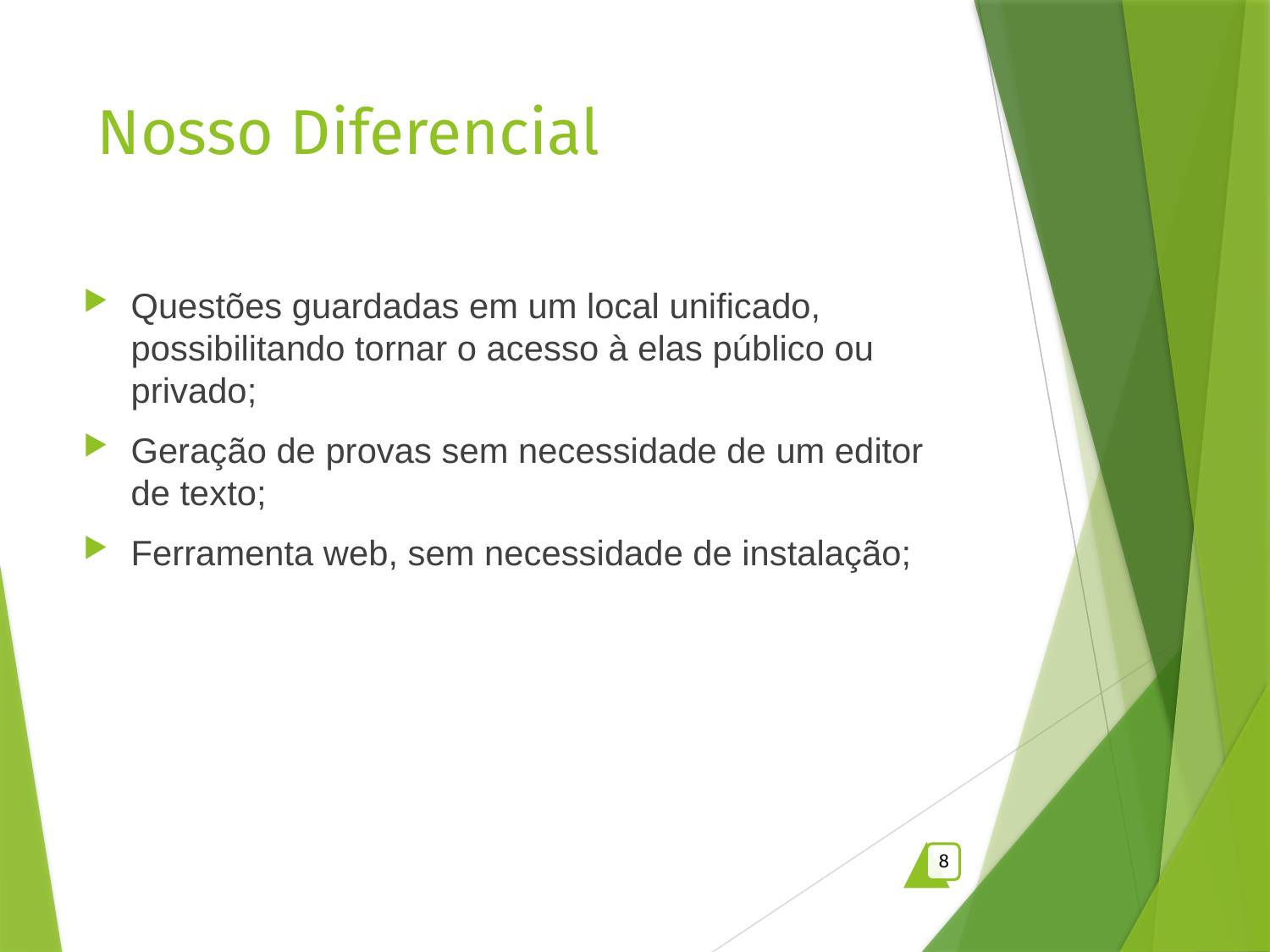

# Nosso Diferencial
Questões guardadas em um local unificado, possibilitando tornar o acesso à elas público ou privado;
Geração de provas sem necessidade de um editor de texto;
Ferramenta web, sem necessidade de instalação;

8